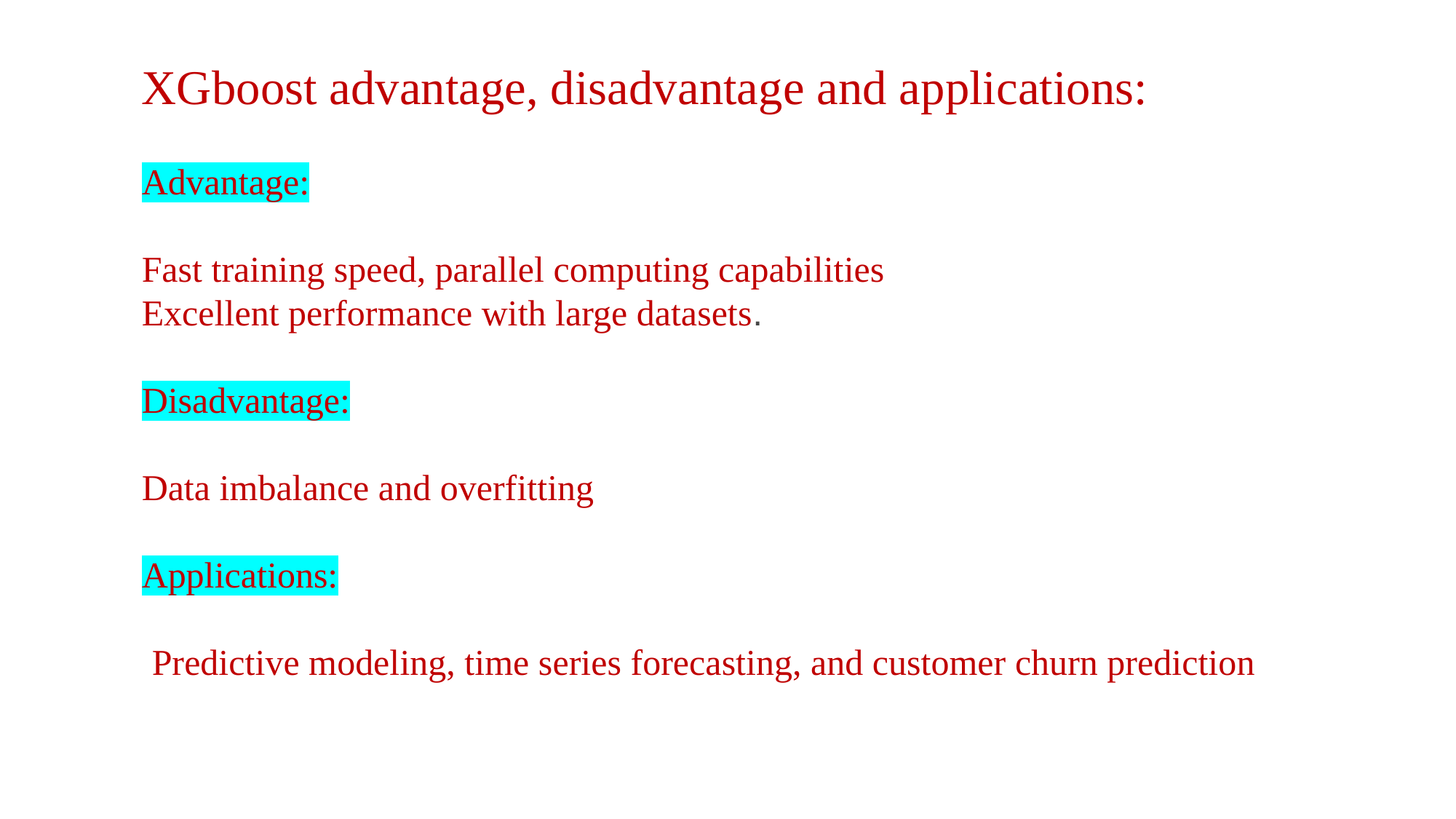

XGboost advantage, disadvantage and applications:

Advantage:

Fast training speed, parallel computing capabilities
Excellent performance with large datasets.

Disadvantage:

Data imbalance and overfitting

Applications:

 Predictive modeling, time series forecasting, and customer churn prediction